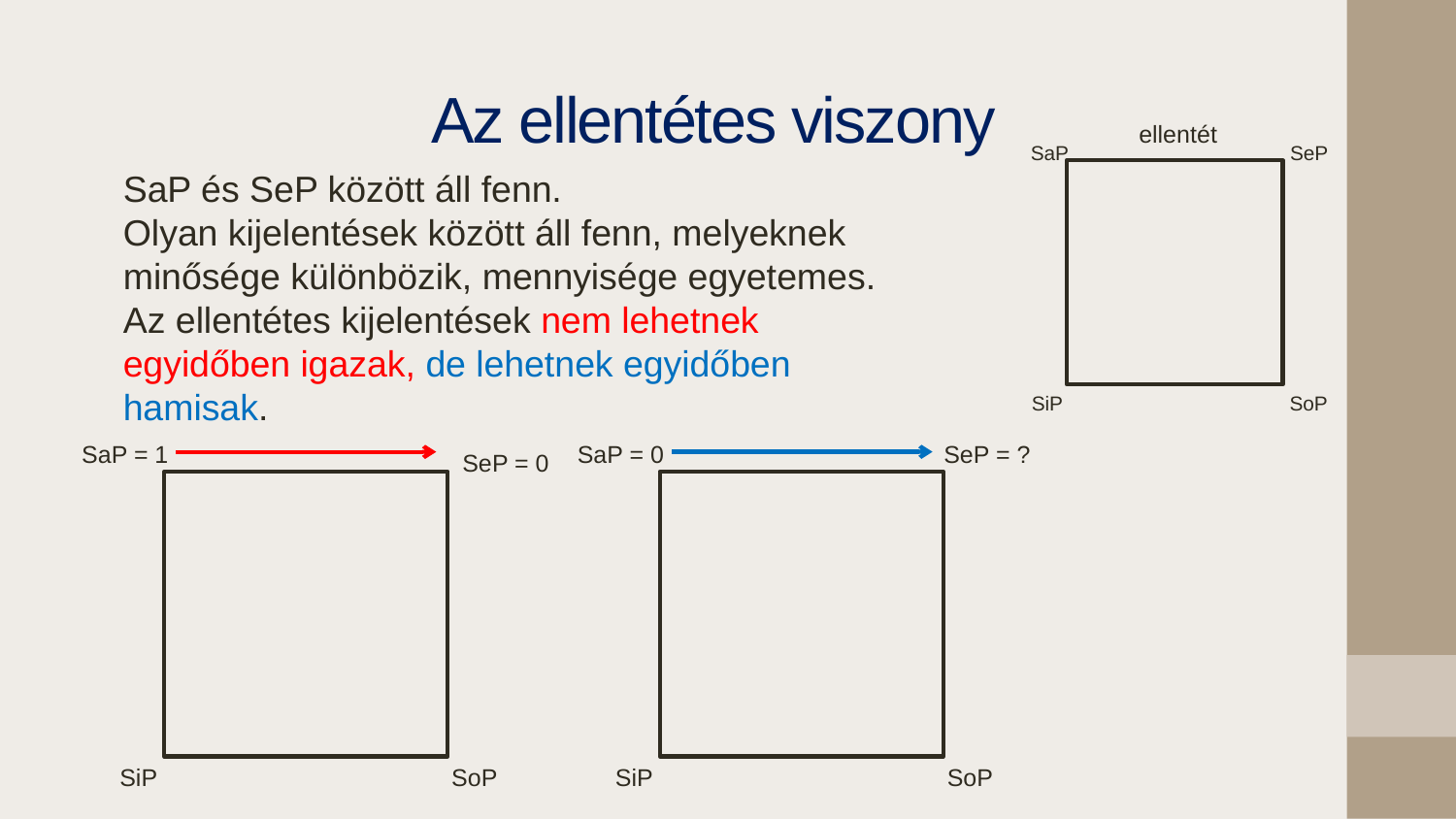

# Az ellentétes viszony
ellentét
SaP

SeP
SoP
SiP
SaP és SeP között áll fenn.
Olyan kijelentések között áll fenn, melyeknek minősége különbözik, mennyisége egyetemes.
Az ellentétes kijelentések nem lehetnek egyidőben igazak, de lehetnek egyidőben hamisak.
SaP = 0

SeP = ?
SoP
SiP
SaP = 1

SeP = 0
SoP
SiP